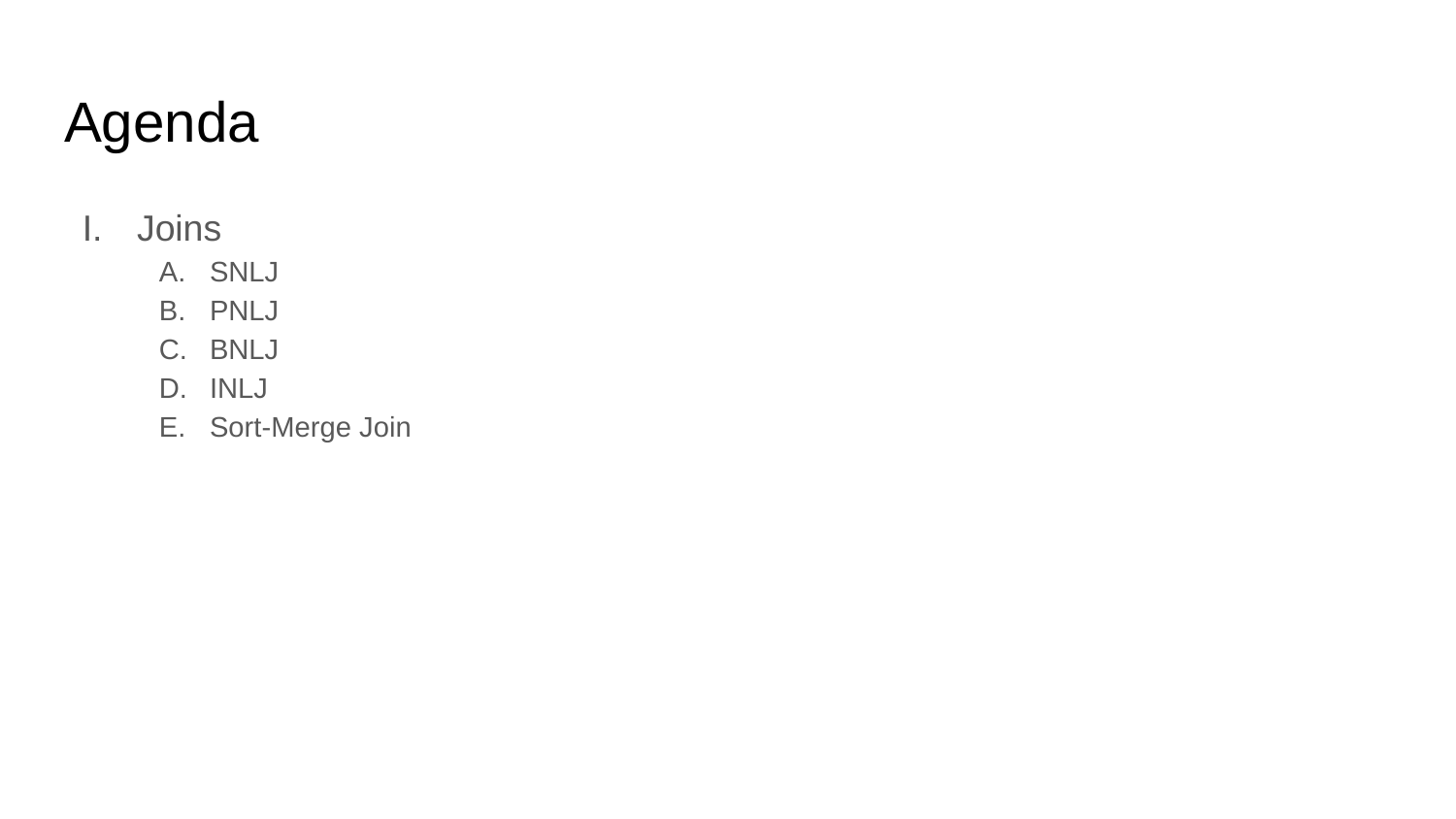

# Agenda
Joins
SNLJ
PNLJ
BNLJ
INLJ
Sort-Merge Join